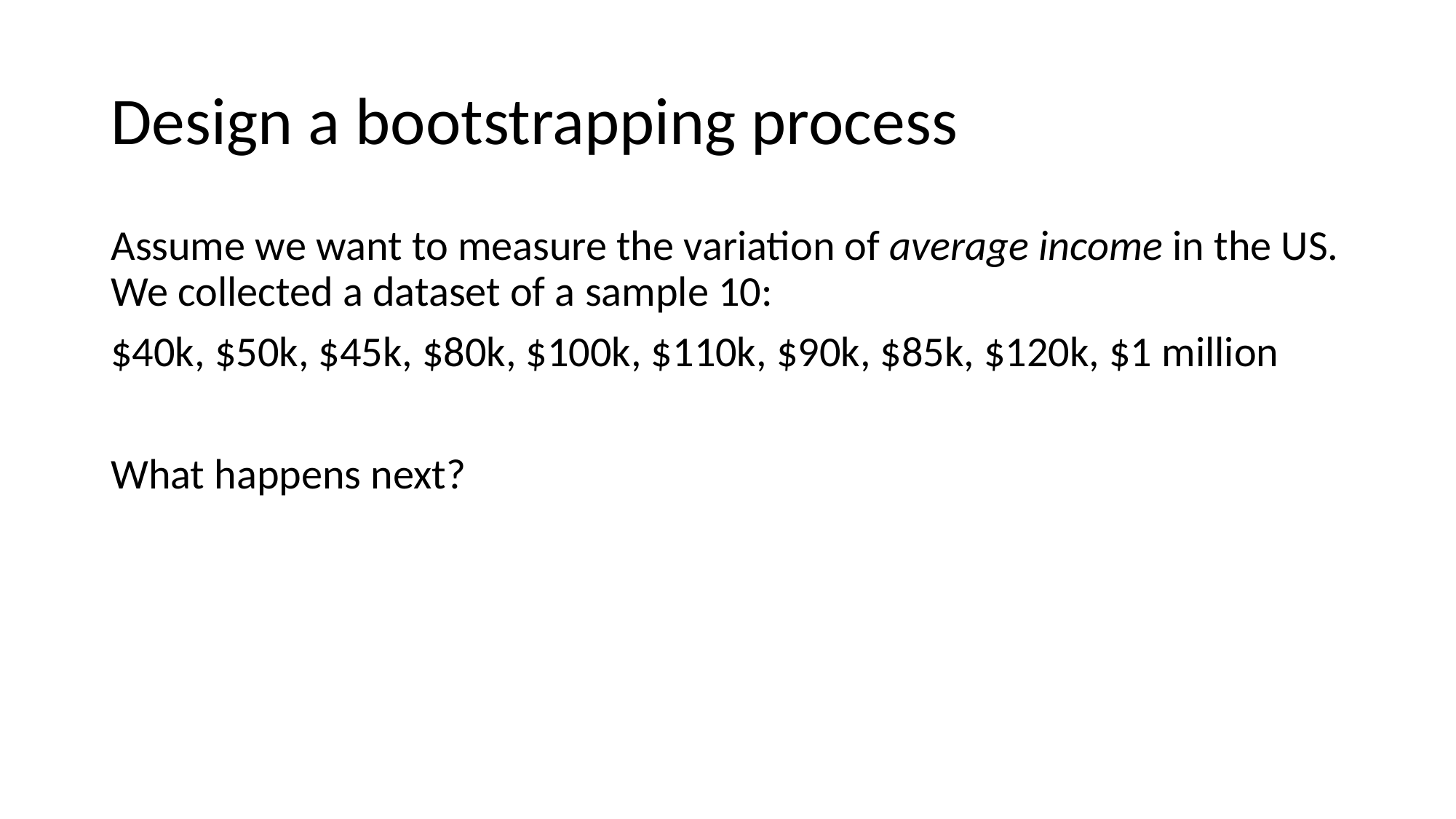

# Design a bootstrapping process
Assume we want to measure the variation of average income in the US. We collected a dataset of a sample 10:
$40k, $50k, $45k, $80k, $100k, $110k, $90k, $85k, $120k, $1 million

What happens next?